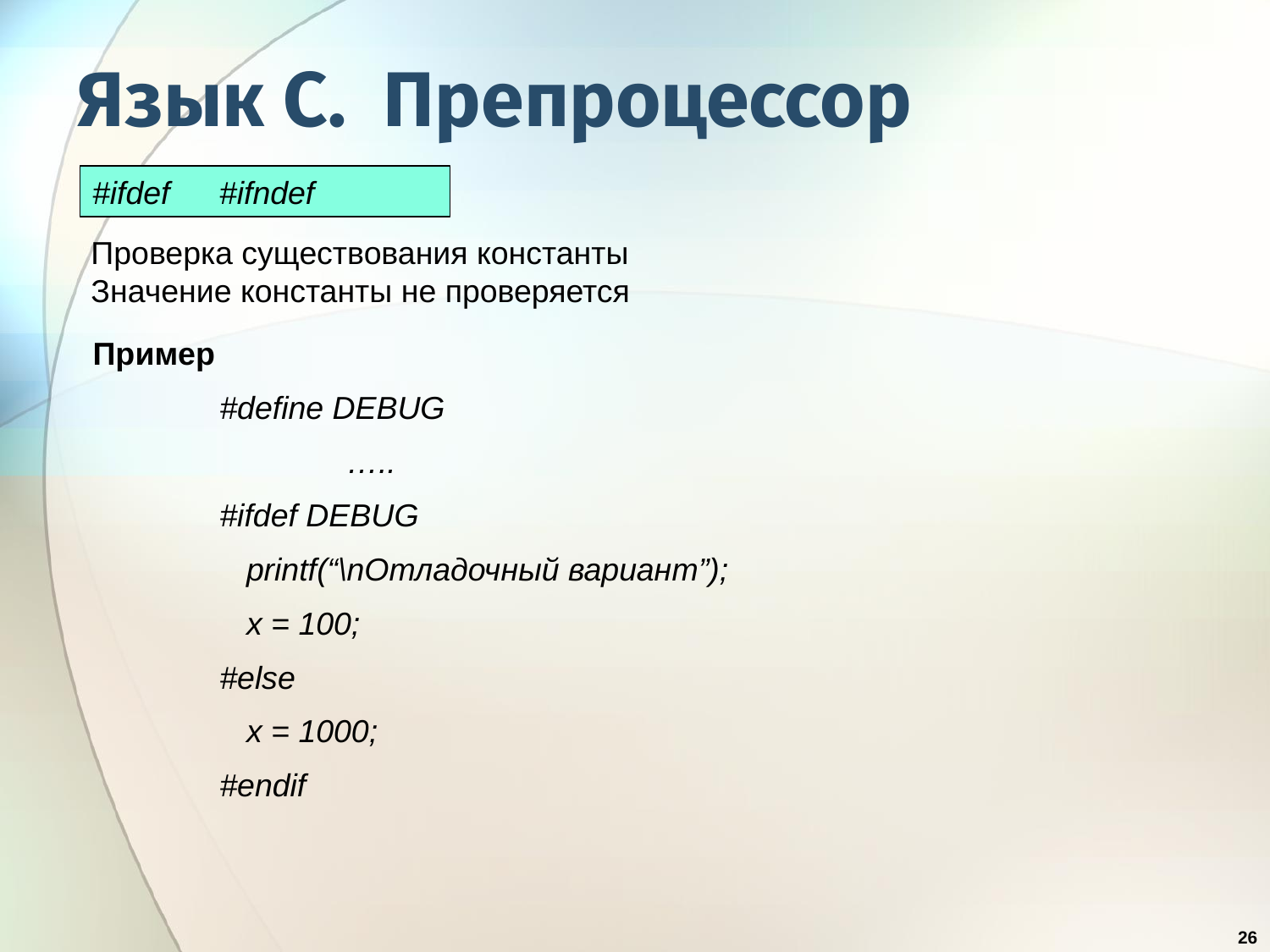

# Язык С.  Препроцессор
#ifdef	#ifndef
Проверка существования константы
Значение константы не проверяется
Пример
	#define DEBUG
	  	…..
	#ifdef DEBUG
	   printf(“\nОтладочный вариант”);
	   x = 100;
	#else
	   x = 1000;
	#endif
26